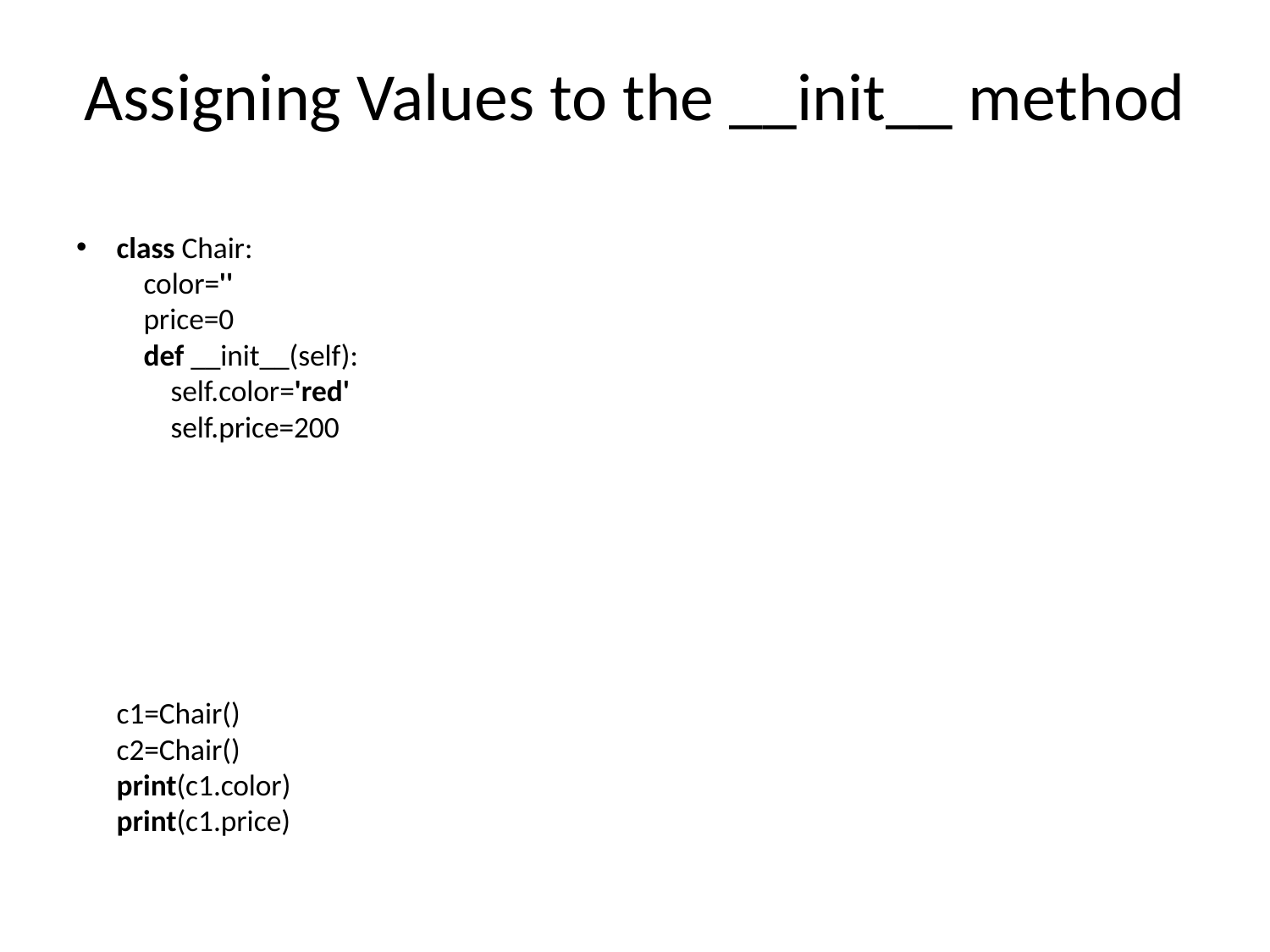

# Assigning Values to the __init__ method
class Chair:
    color=''
    price=0
    def __init__(self):
        self.color='red'
        self.price=200
c1=Chair()
c2=Chair()
print(c1.color)
print(c1.price)